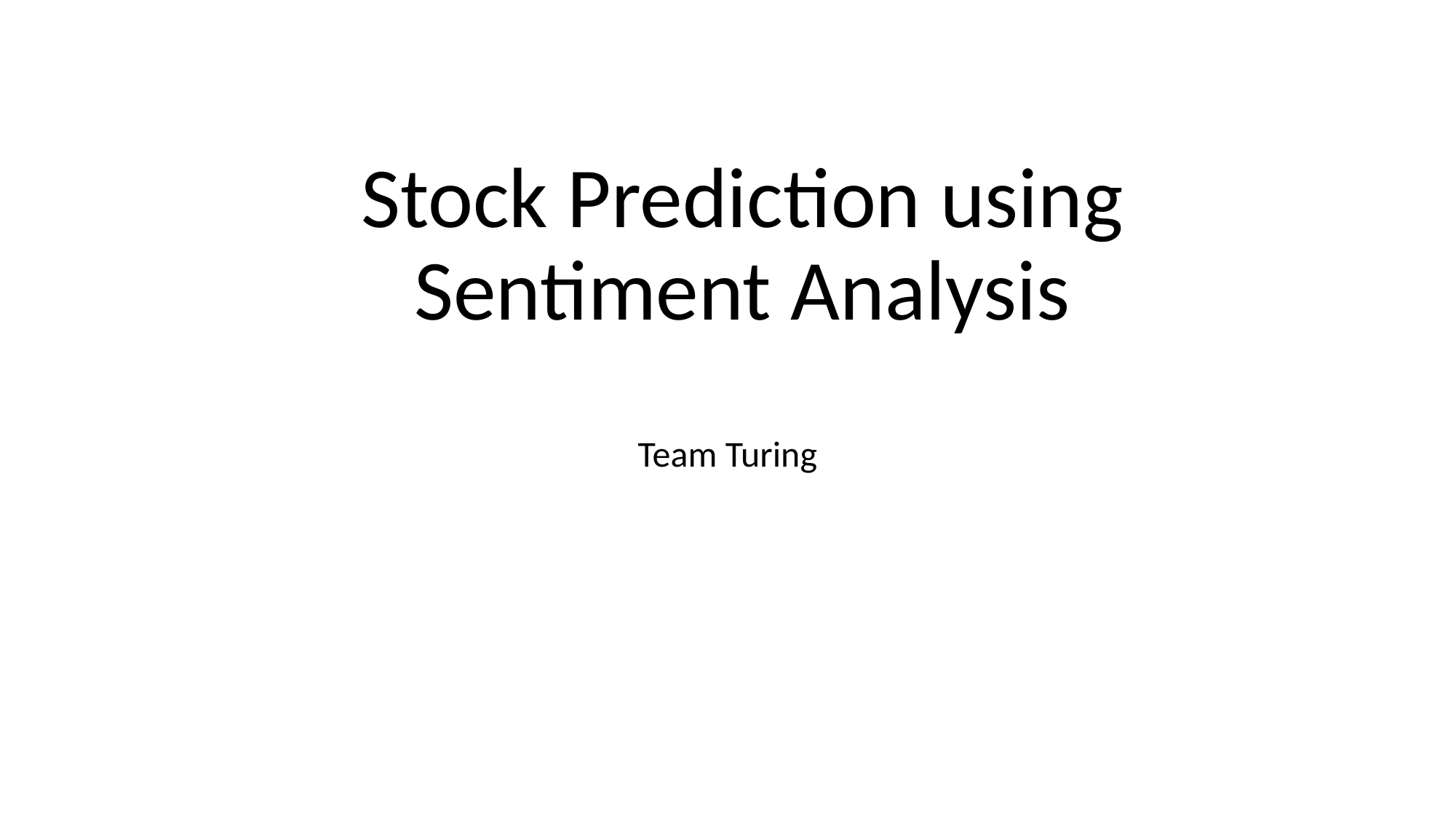

# Stock Prediction using Sentiment Analysis
Team Turing